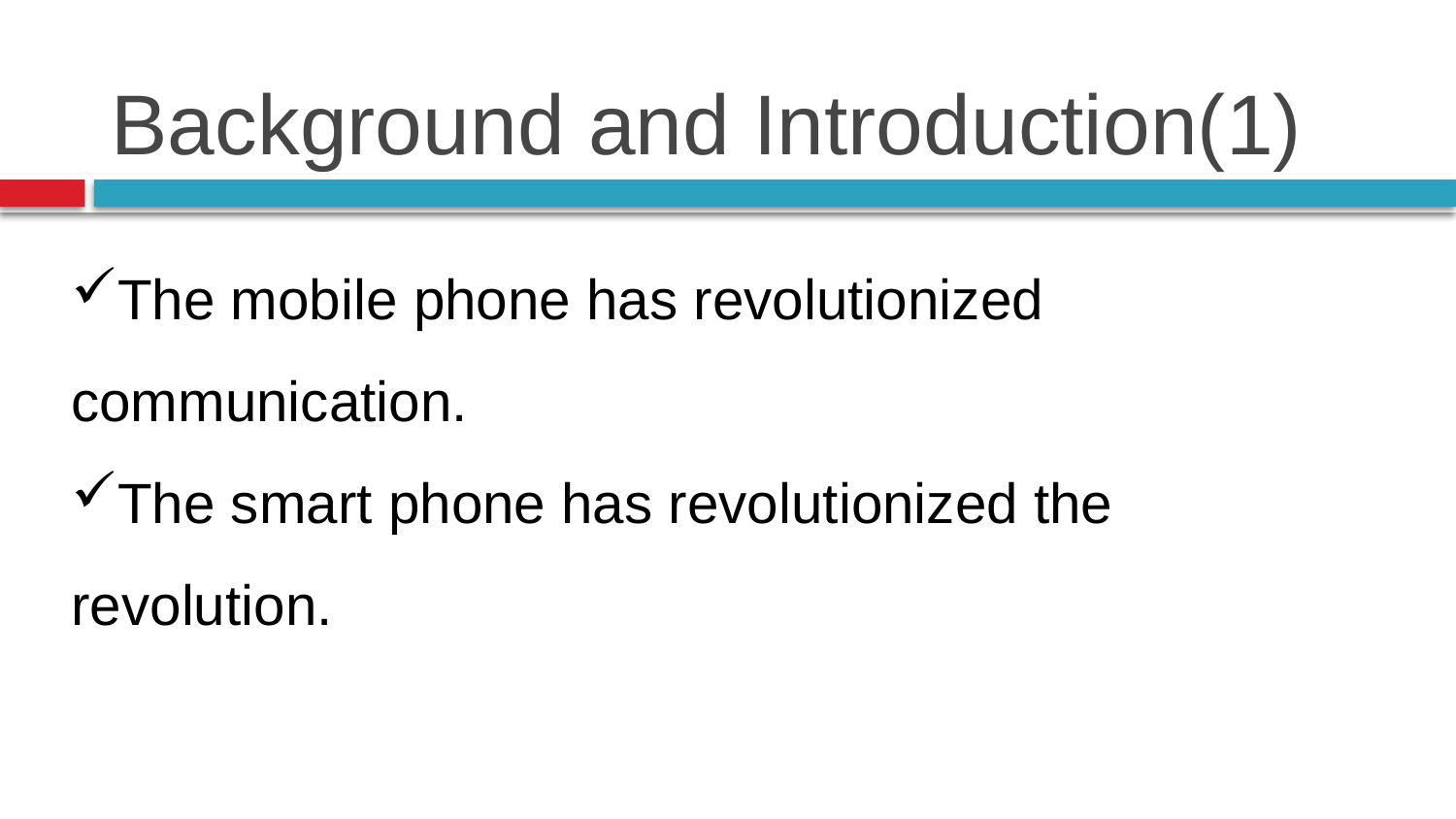

# Background and Introduction(1)
The mobile phone has revolutionized communication.
The smart phone has revolutionized the revolution.